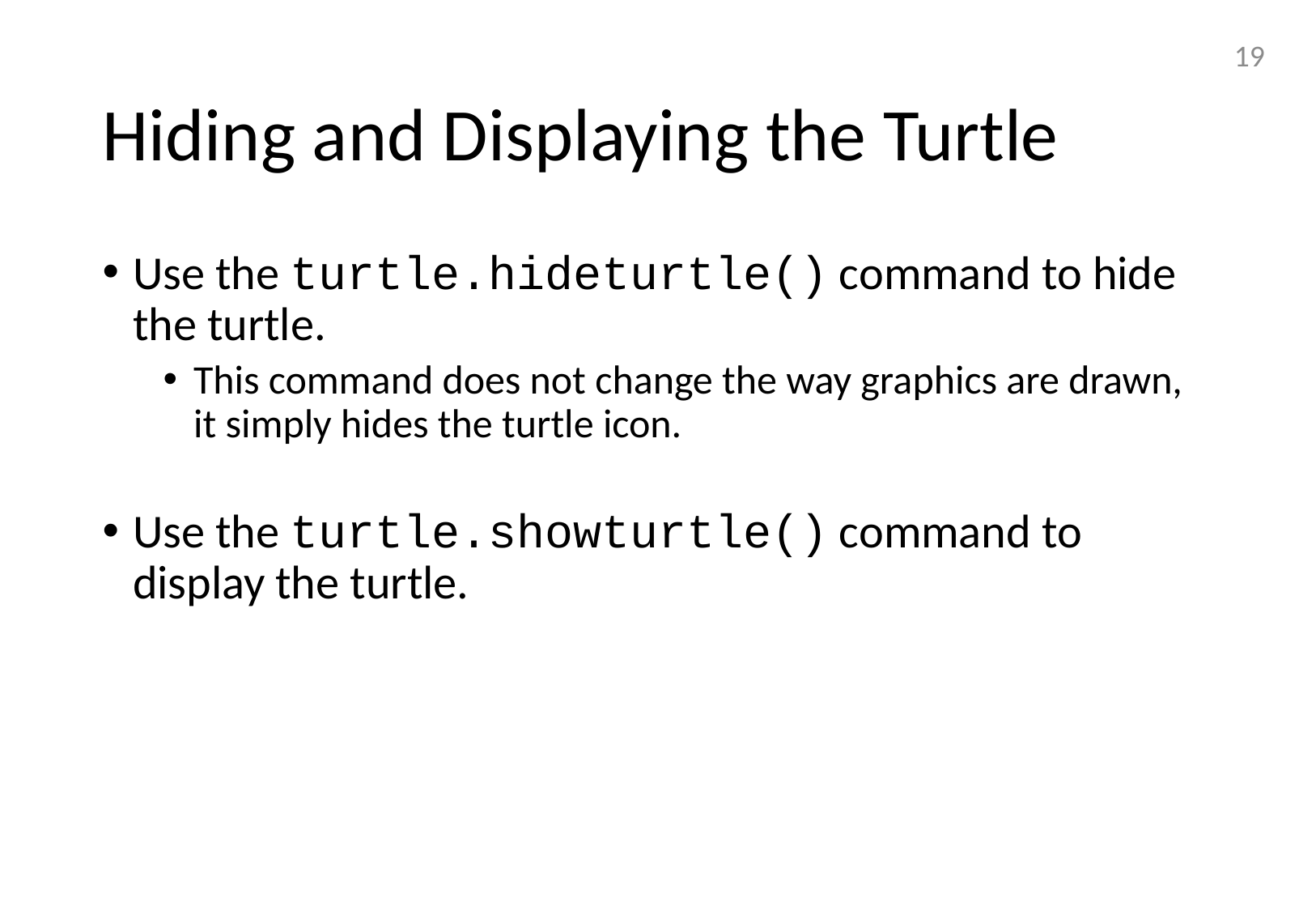

19
# Hiding and Displaying the Turtle
Use the turtle.hideturtle() command to hide the turtle.
This command does not change the way graphics are drawn, it simply hides the turtle icon.
Use the turtle.showturtle() command to display the turtle.